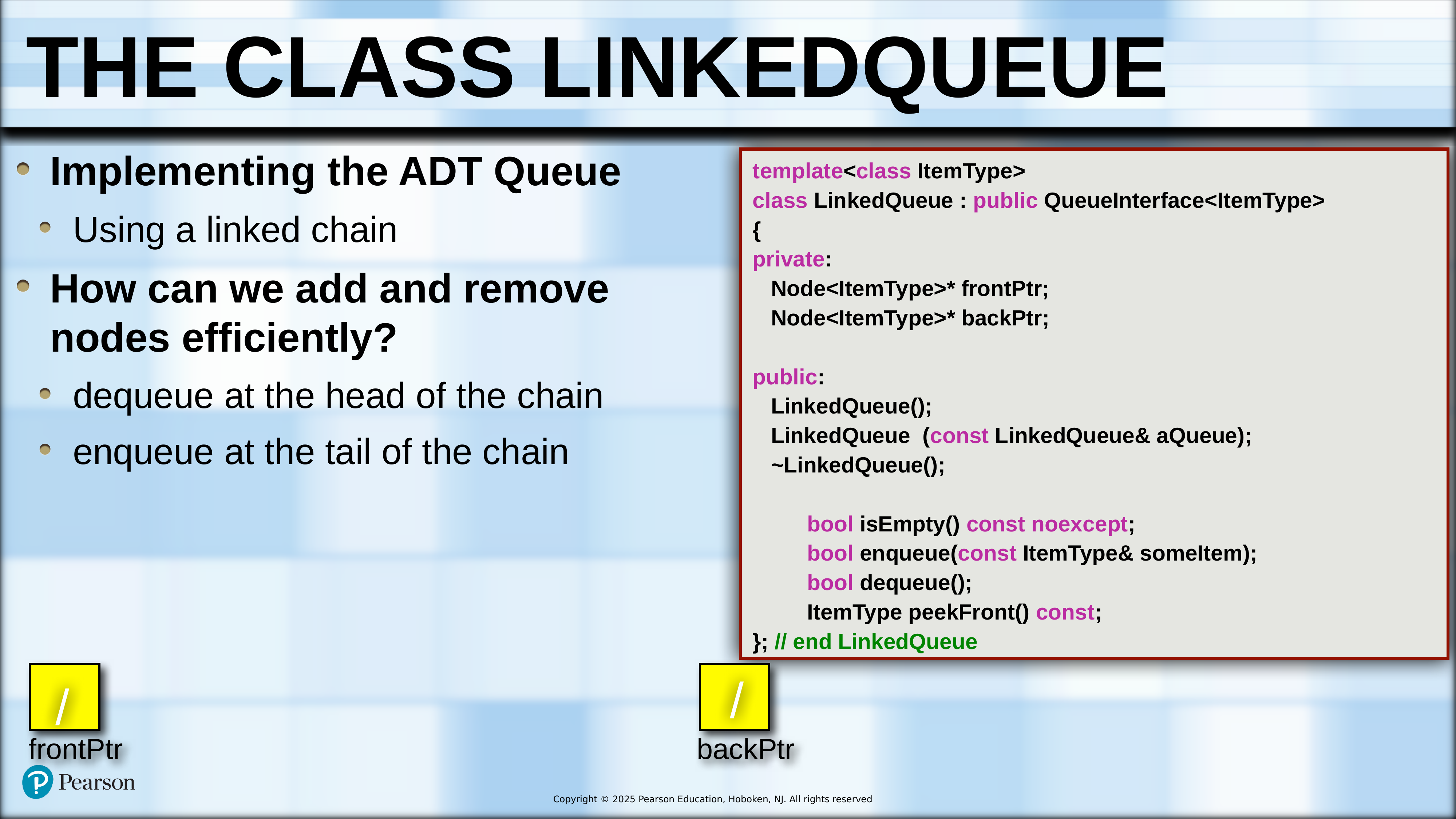

# The Class LinkedQueue
Implementing the ADT Queue
Using a linked chain
How can we add and remove nodes efficiently?
dequeue at the head of the chain
enqueue at the tail of the chain

template<class ItemType>
class LinkedQueue : public QueueInterface<ItemType>
{
private:
   Node<ItemType>* frontPtr;
   Node<ItemType>* backPtr;

public:
   LinkedQueue();
   LinkedQueue  (const LinkedQueue& aQueue);
   ~LinkedQueue();

	bool isEmpty() const noexcept;
	bool enqueue(const ItemType& someItem);
	bool dequeue();
	ItemType peekFront() const;
}; // end LinkedQueue

frontPtr

backPtr
/
/